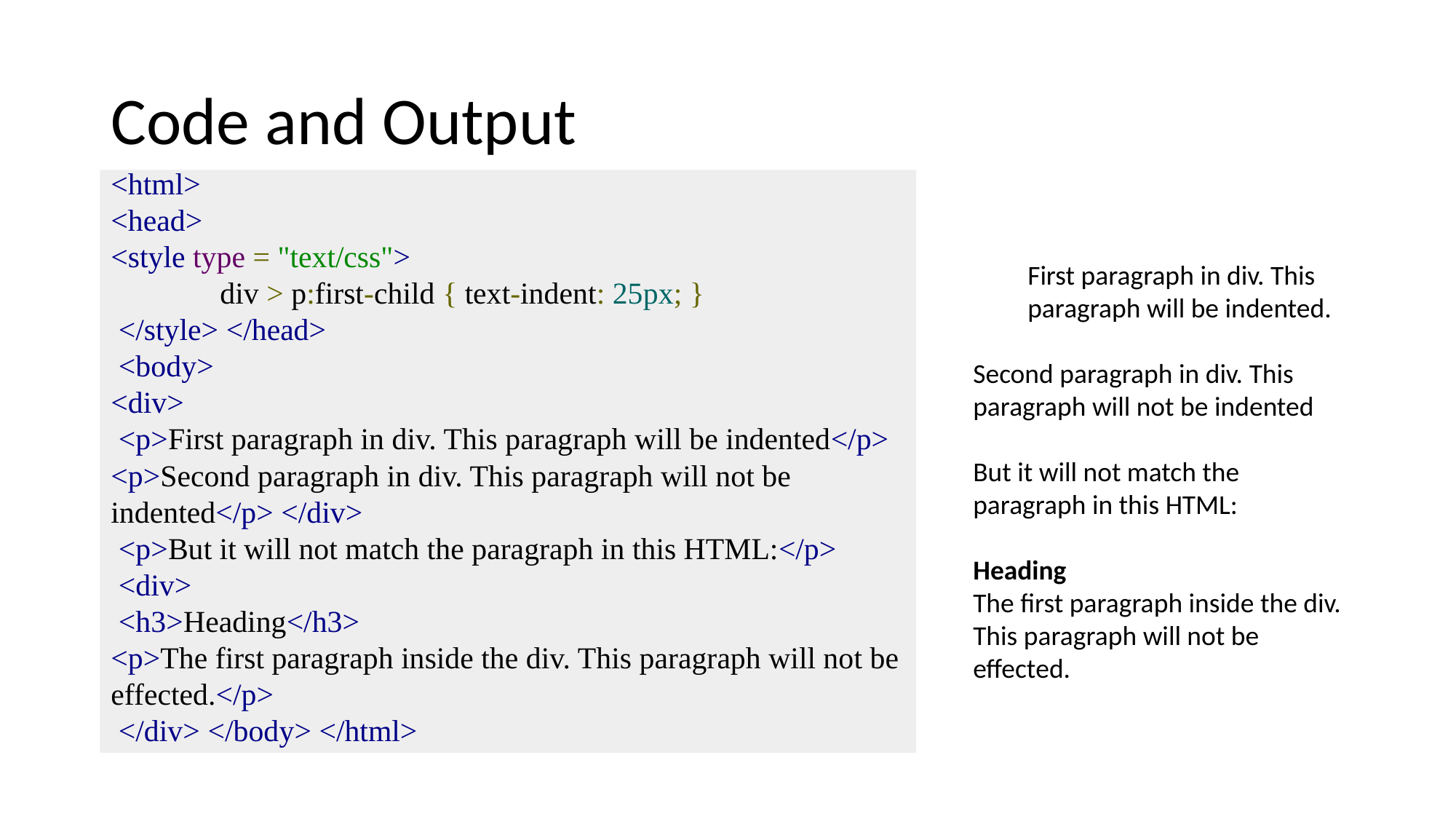

# Code and Output
<html>
<head>
<style type = "text/css">
	div > p:first-child { text-indent: 25px; }
 </style> </head>
 <body>
<div>
 <p>First paragraph in div. This paragraph will be indented</p>
<p>Second paragraph in div. This paragraph will not be indented</p> </div>
 <p>But it will not match the paragraph in this HTML:</p>
 <div>
 <h3>Heading</h3>
<p>The first paragraph inside the div. This paragraph will not be effected.</p>
 </div> </body> </html>
First paragraph in div. This paragraph will be indented.

Second paragraph in div. This paragraph will not be indented

But it will not match the paragraph in this HTML:

Heading
The first paragraph inside the div. This paragraph will not be effected.